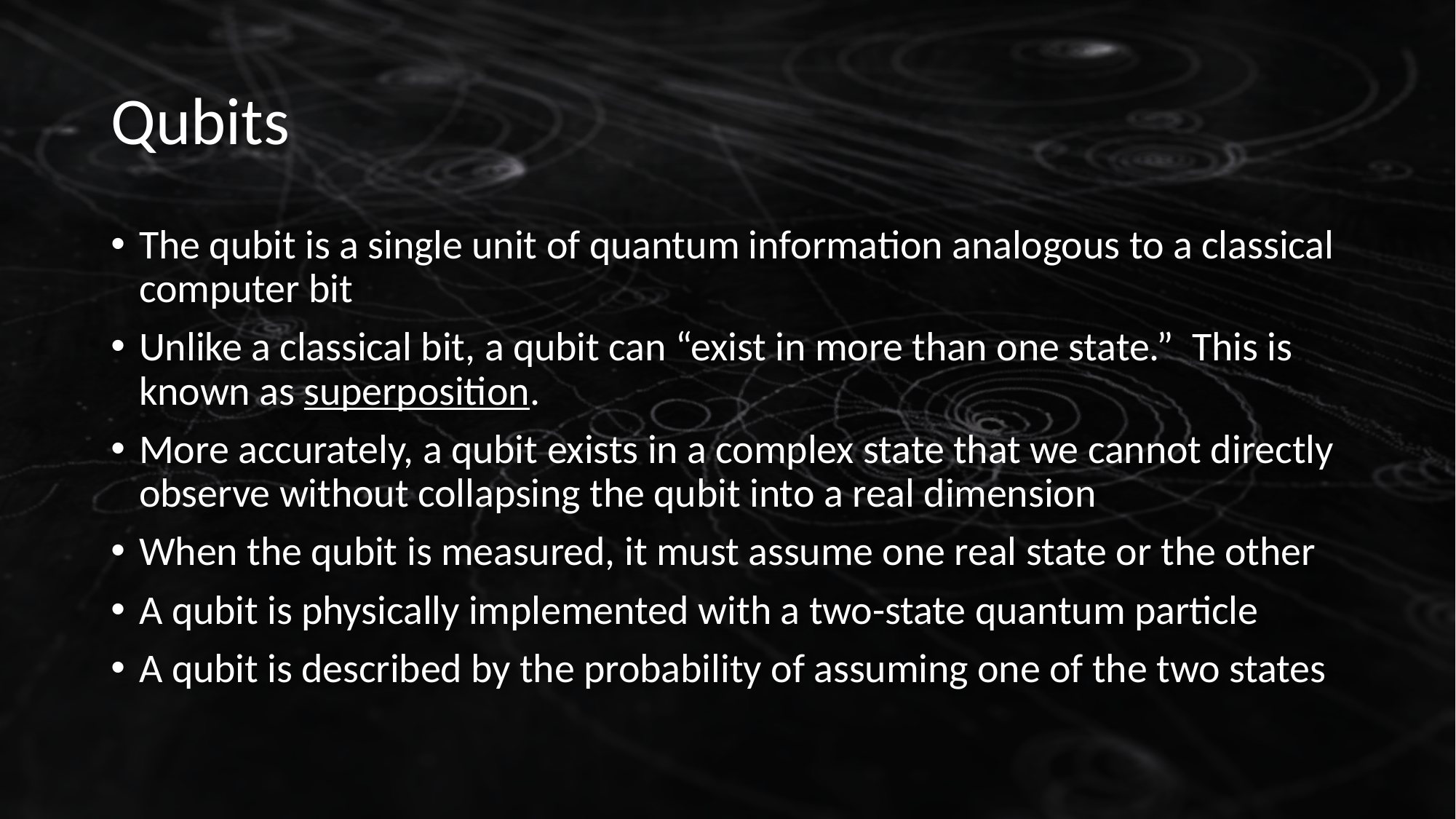

# Qubits
The qubit is a single unit of quantum information analogous to a classical computer bit
Unlike a classical bit, a qubit can “exist in more than one state.”  This is known as superposition.
More accurately, a qubit exists in a complex state that we cannot directly observe without collapsing the qubit into a real dimension
When the qubit is measured, it must assume one real state or the other
A qubit is physically implemented with a two-state quantum particle
A qubit is described by the probability of assuming one of the two states